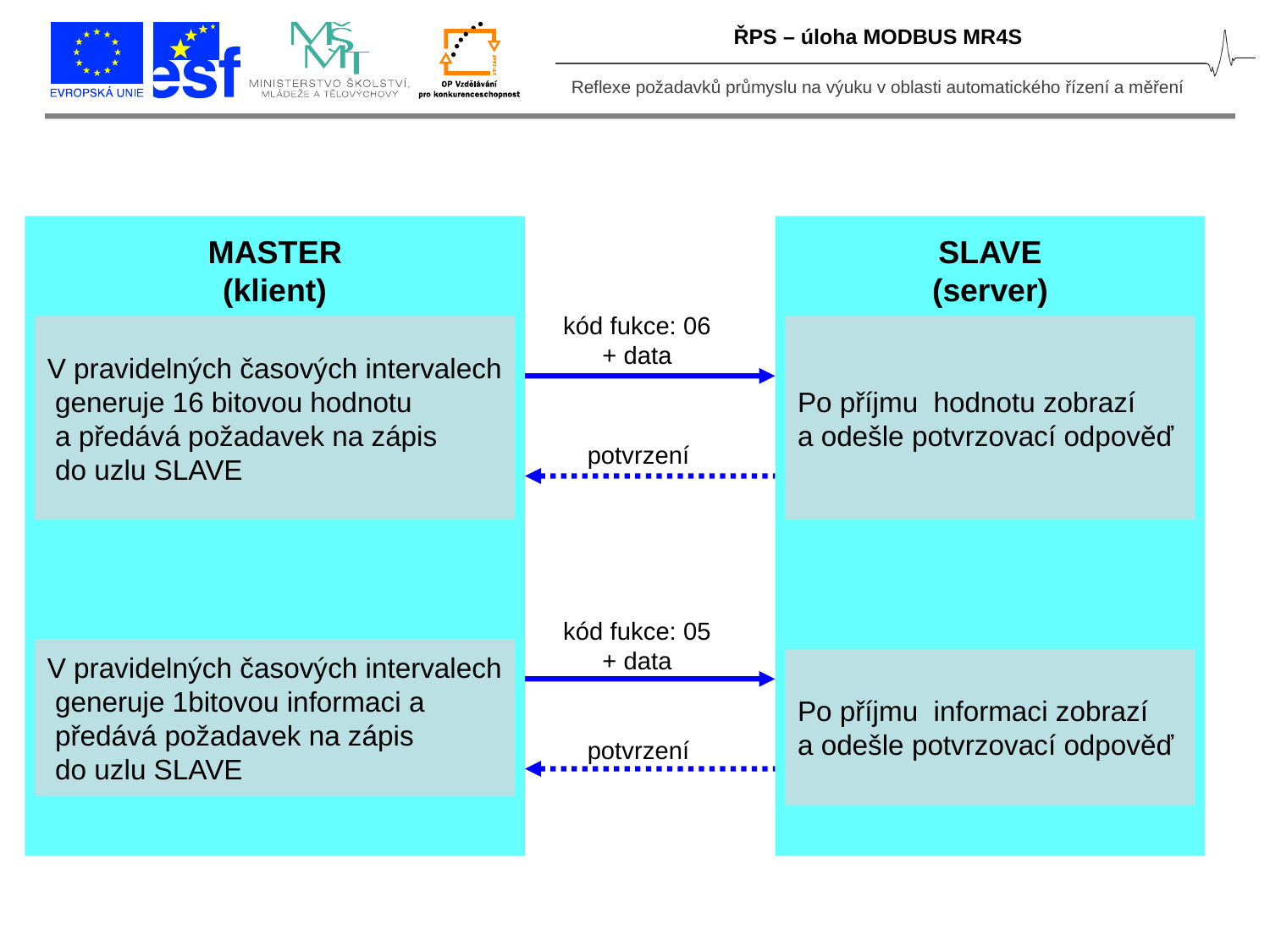

ŘPS – úloha MODBUS MR4S

MASTER
(klient)

SLAVE
(server)

kód fukce: 06
+ data
V pravidelných časových intervalech
 generuje 16 bitovou hodnotu
 a předává požadavek na zápis
 do uzlu SLAVE
Po příjmu  hodnotu zobrazí
a odešle potvrzovací odpověď

potvrzení

kód fukce: 05
+ data
V pravidelných časových intervalech
 generuje 1bitovou informaci a
 předává požadavek na zápis
 do uzlu SLAVE
Po příjmu  informaci zobrazí
a odešle potvrzovací odpověď

potvrzení